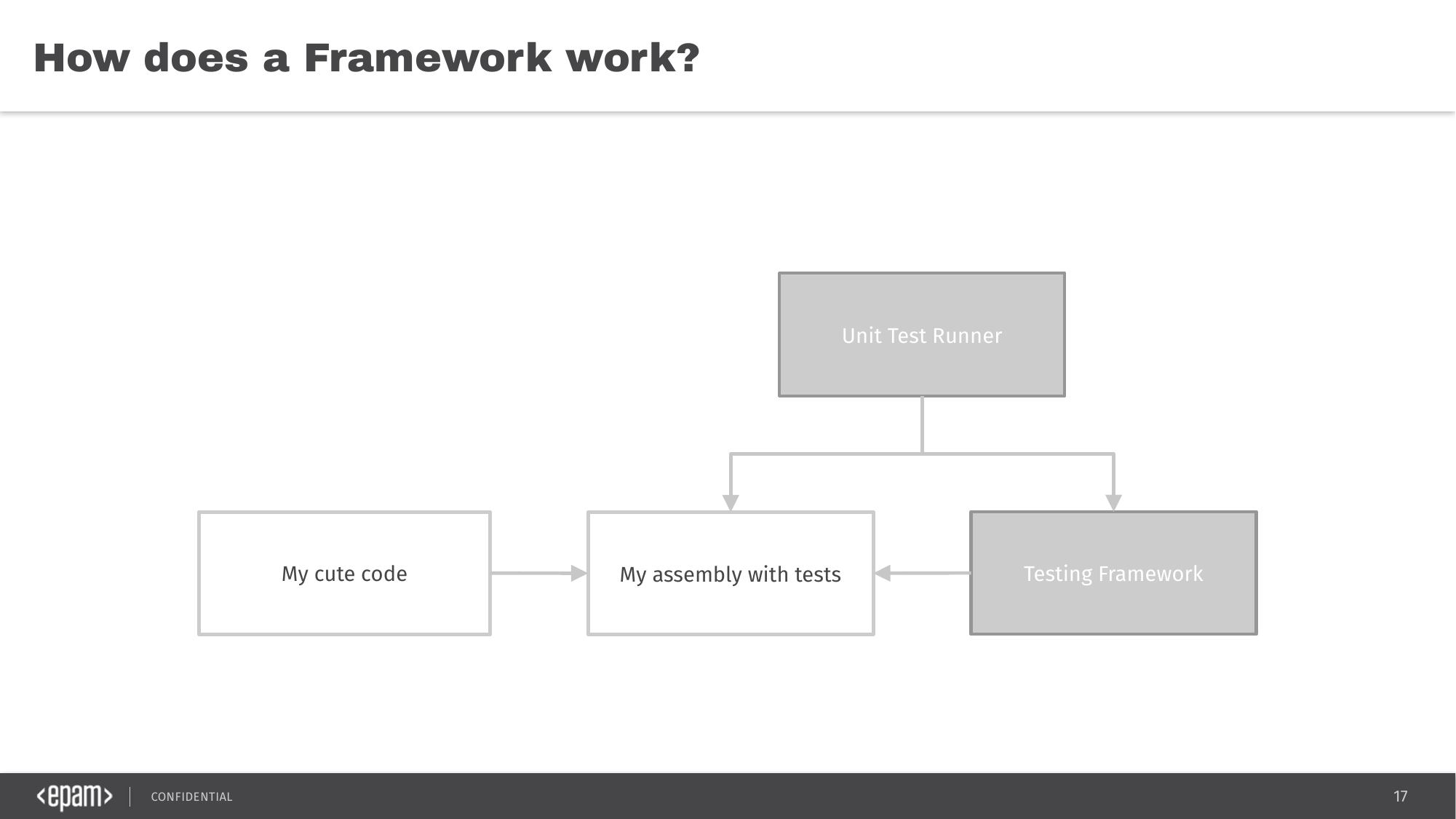

How does a Framework work?
Unit Test Runner
Testing Framework
My cute code
My assembly with tests